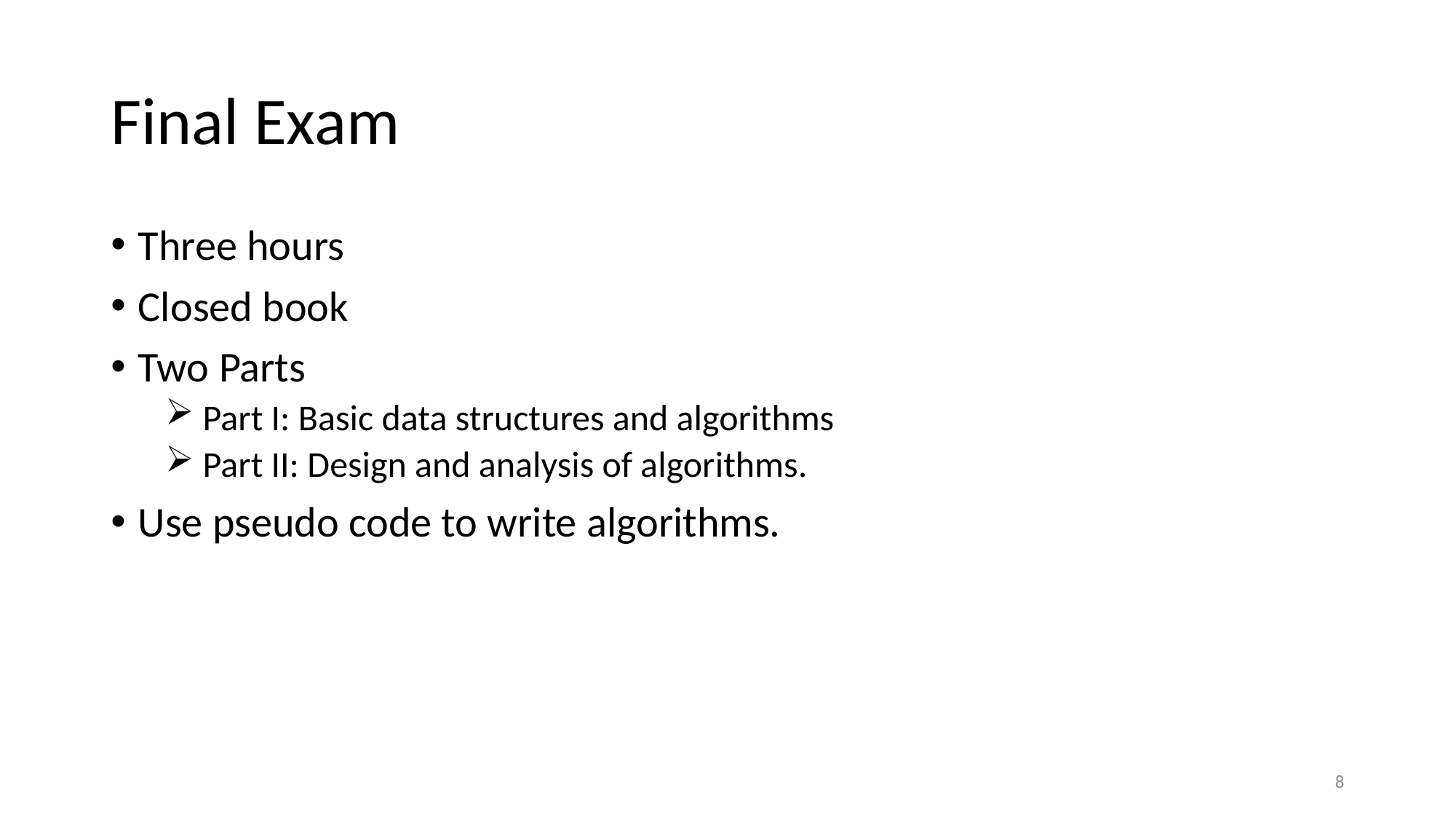

# Final Exam
Three hours
Closed book
Two Parts
 Part I: Basic data structures and algorithms
 Part II: Design and analysis of algorithms.
Use pseudo code to write algorithms.

8